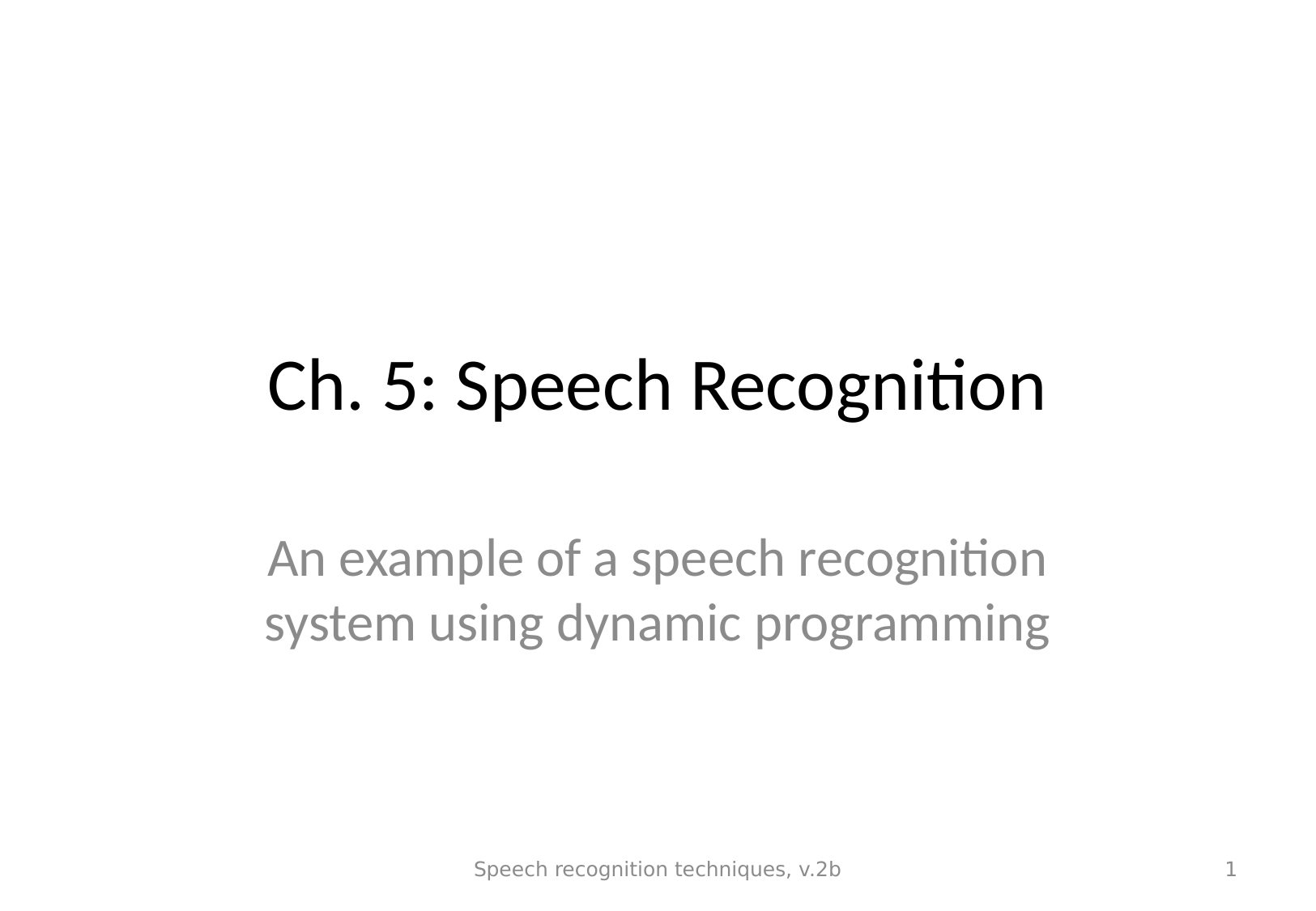

# Ch. 5: Speech Recognition
An example of a speech recognition system using dynamic programming
Speech recognition techniques, v.2b
1